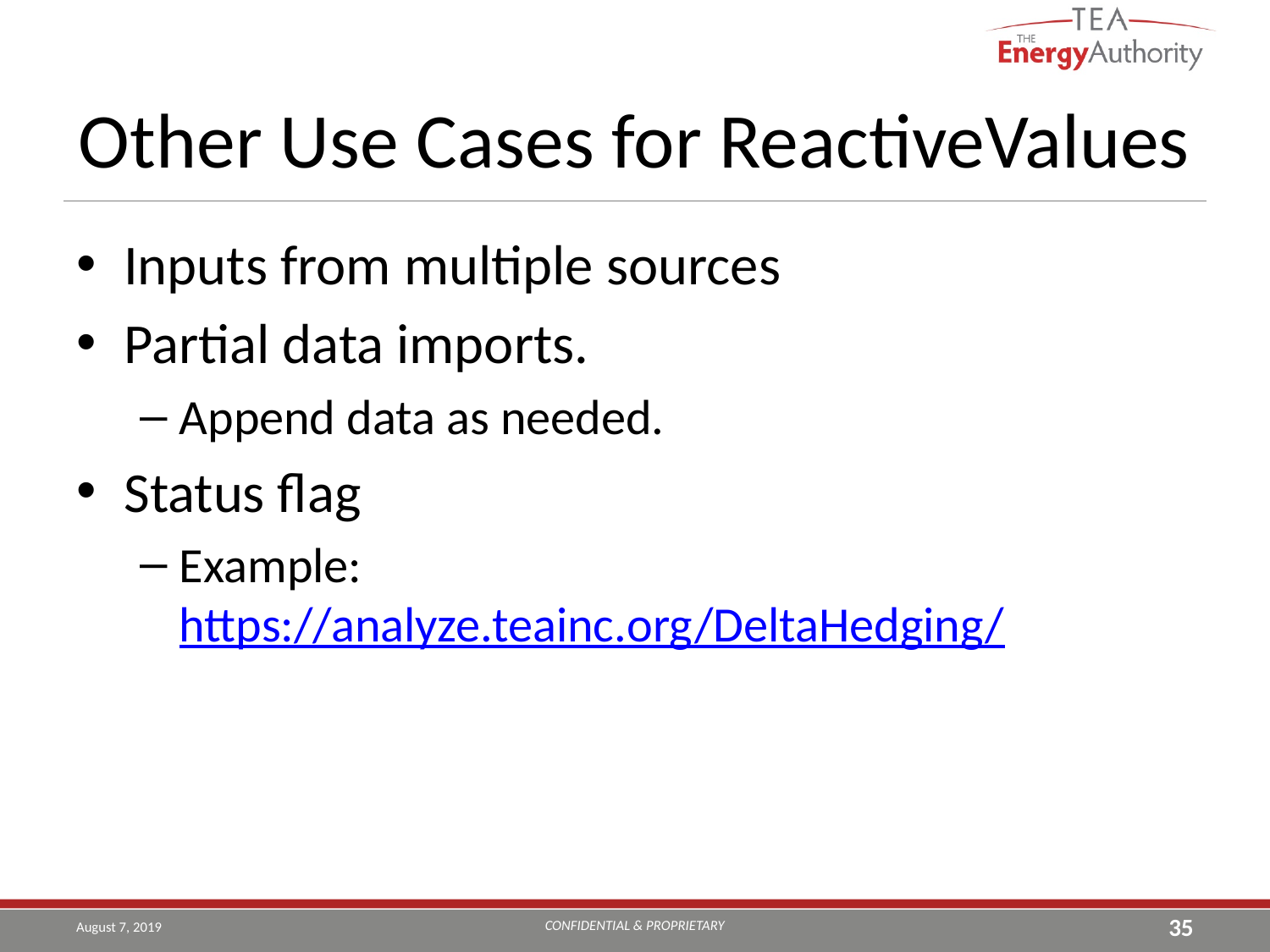

# Other Use Cases for ReactiveValues
Inputs from multiple sources
Partial data imports.
Append data as needed.
Status flag
Example: https://analyze.teainc.org/DeltaHedging/

CONFIDENTIAL & PROPRIETARY
August 7, 2019
35